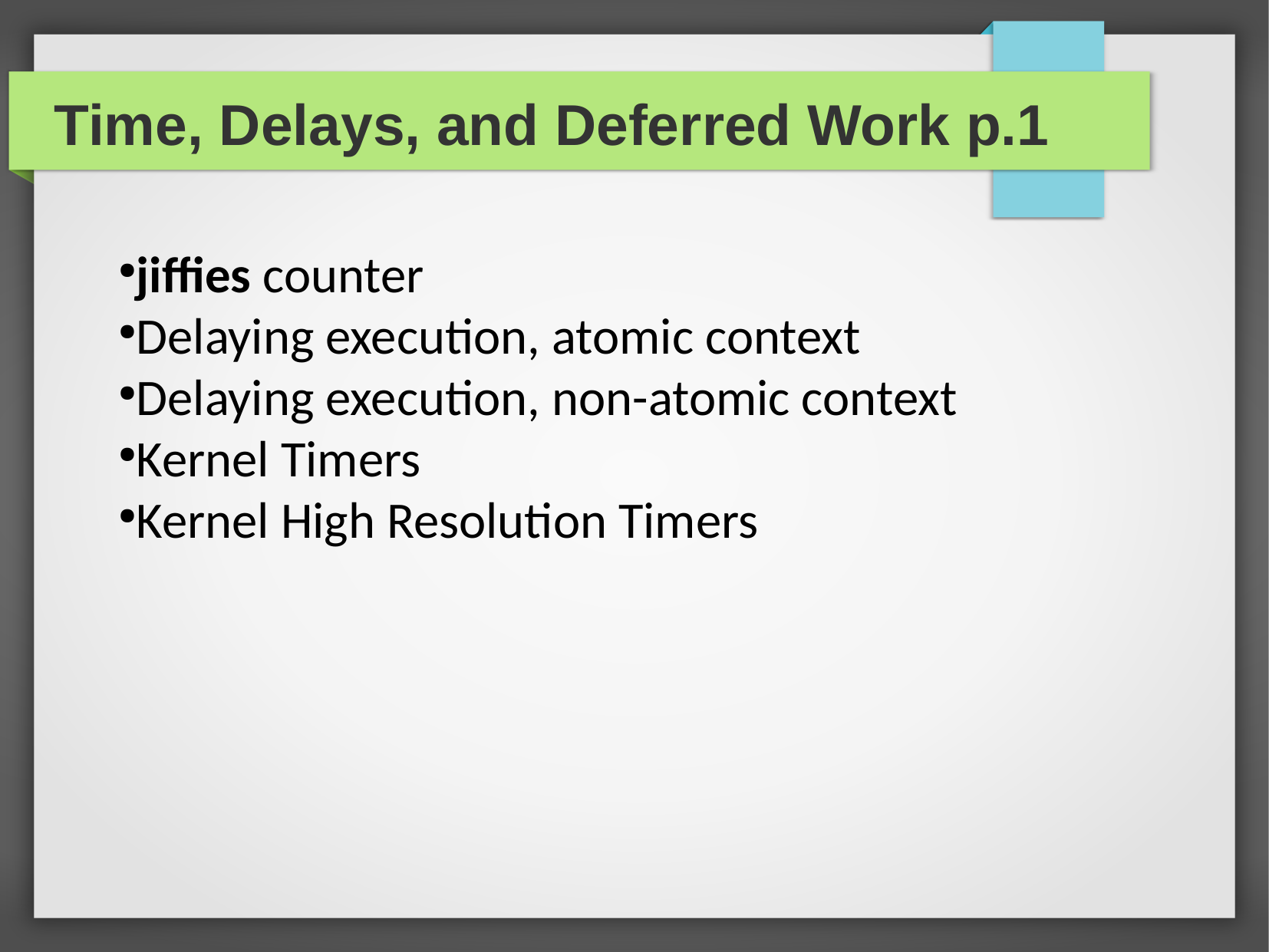

Time, Delays, and Deferred Work p.1
jiffies counter
Delaying execution, atomic context
Delaying execution, non-atomic context
Kernel Timers
Kernel High Resolution Timers